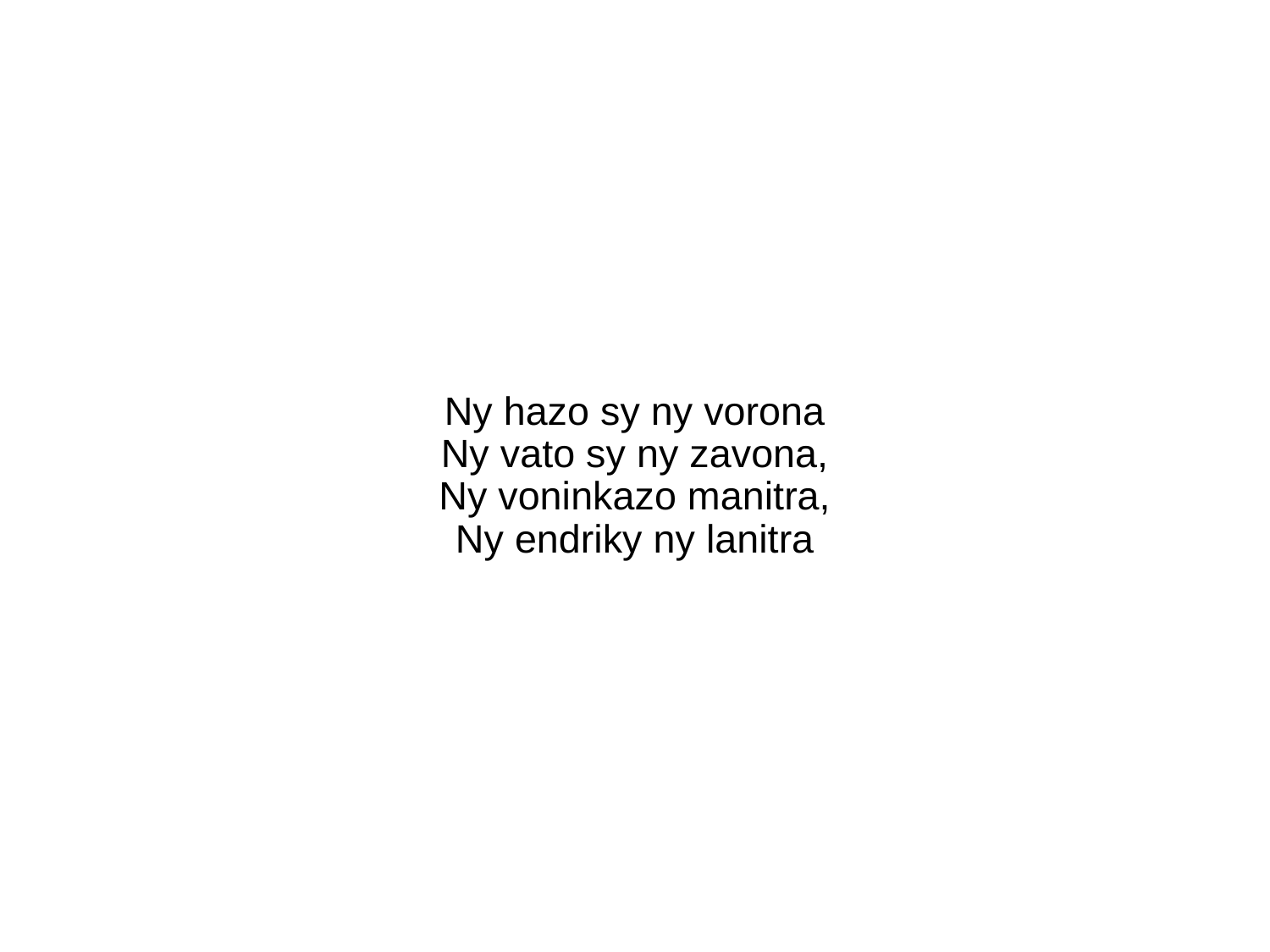

Ny hazo sy ny vorona
Ny vato sy ny zavona,
Ny voninkazo manitra,
Ny endriky ny lanitra